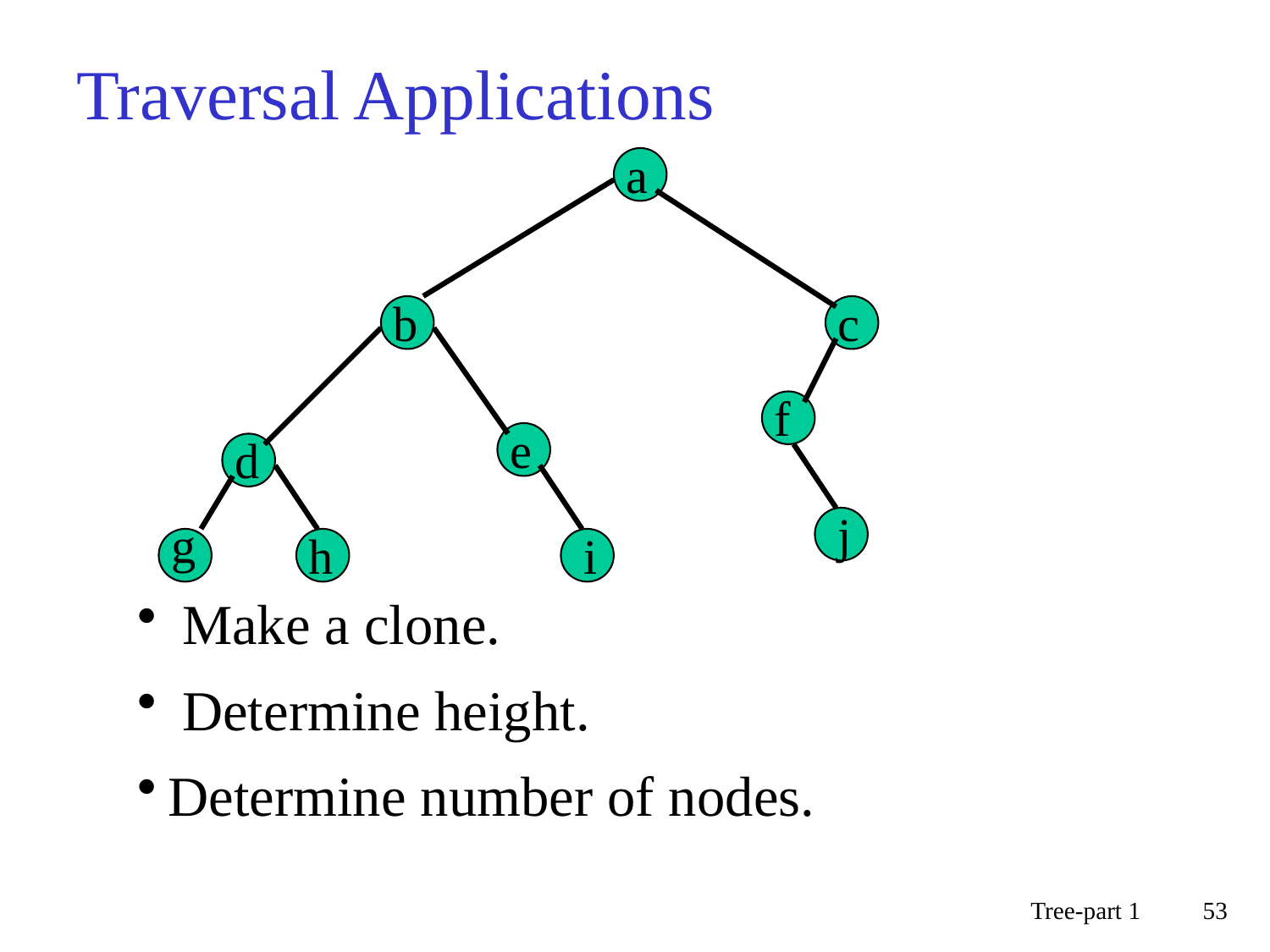

# Traversal Applications

a

b

c

f

e

d

j
g

h

i
 Make a clone.
 Determine height.
Determine number of nodes.
Tree-part 1
53